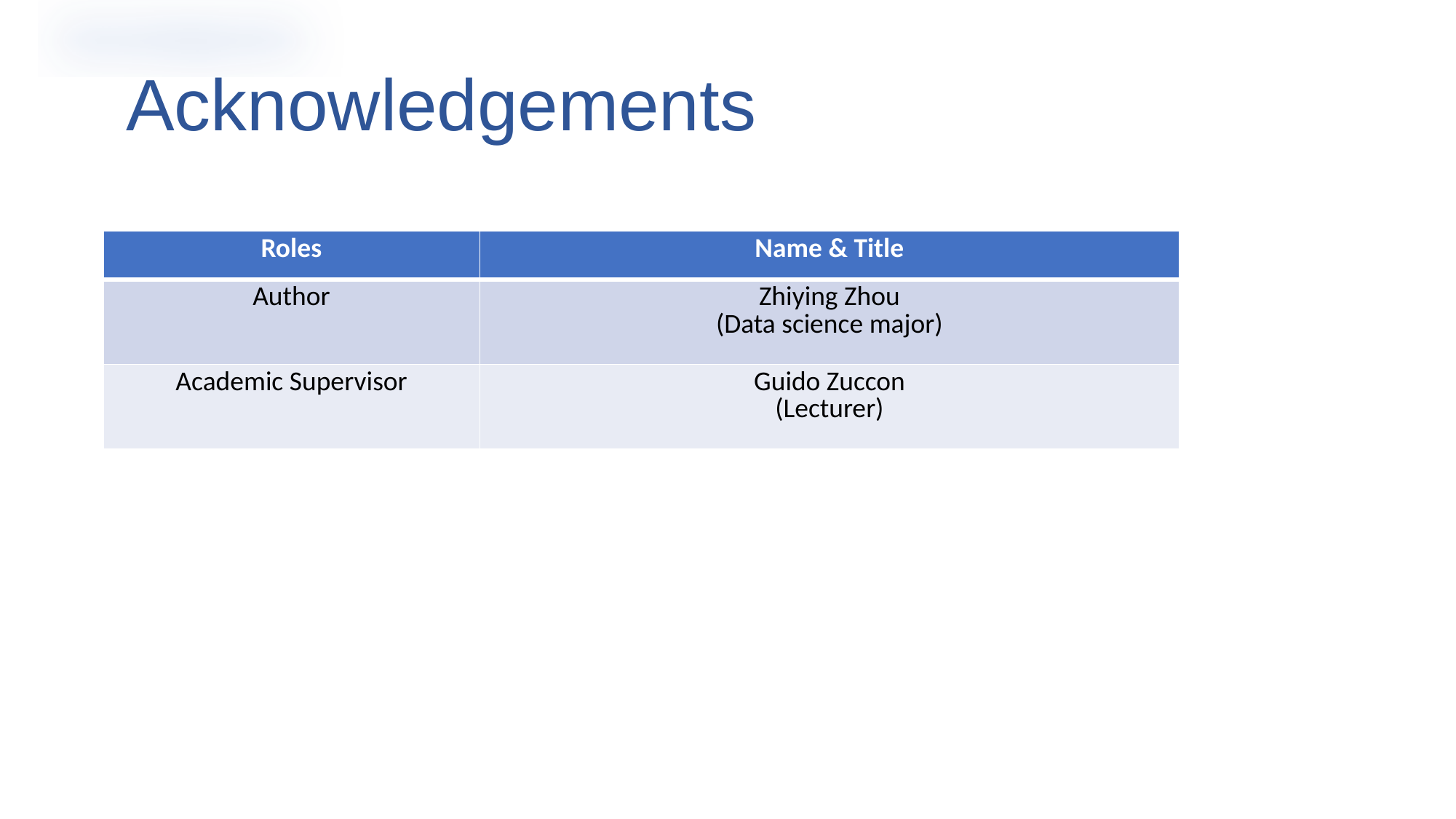

# Acknowledgements
| Roles | Name & Title |
| --- | --- |
| Author | Zhiying Zhou (Data science major) |
| Academic Supervisor | Guido Zuccon (Lecturer) |